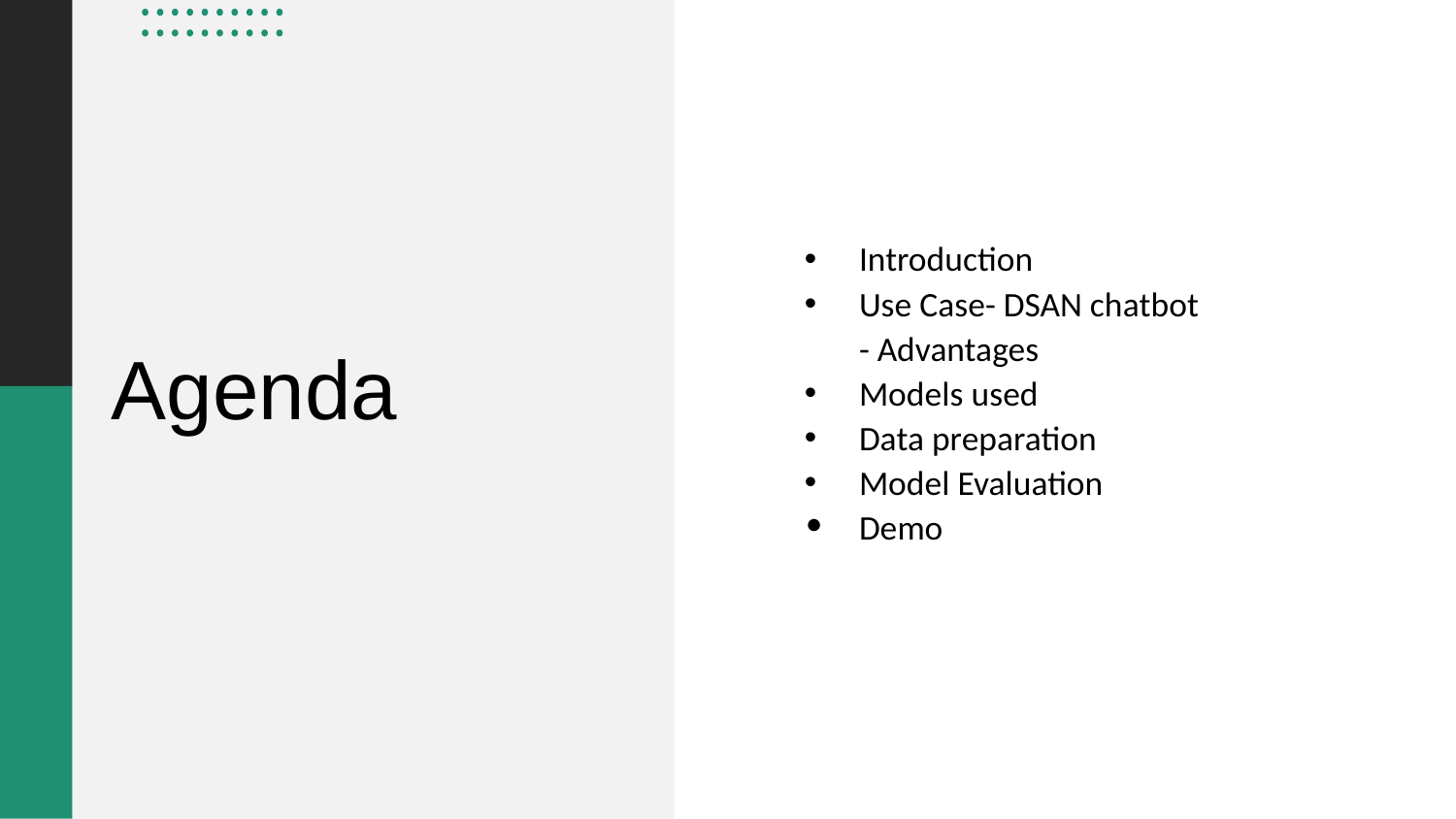

Introduction
Use Case- DSAN chatbot
- Advantages
Models used
Data preparation
Model Evaluation
Demo

# Agenda